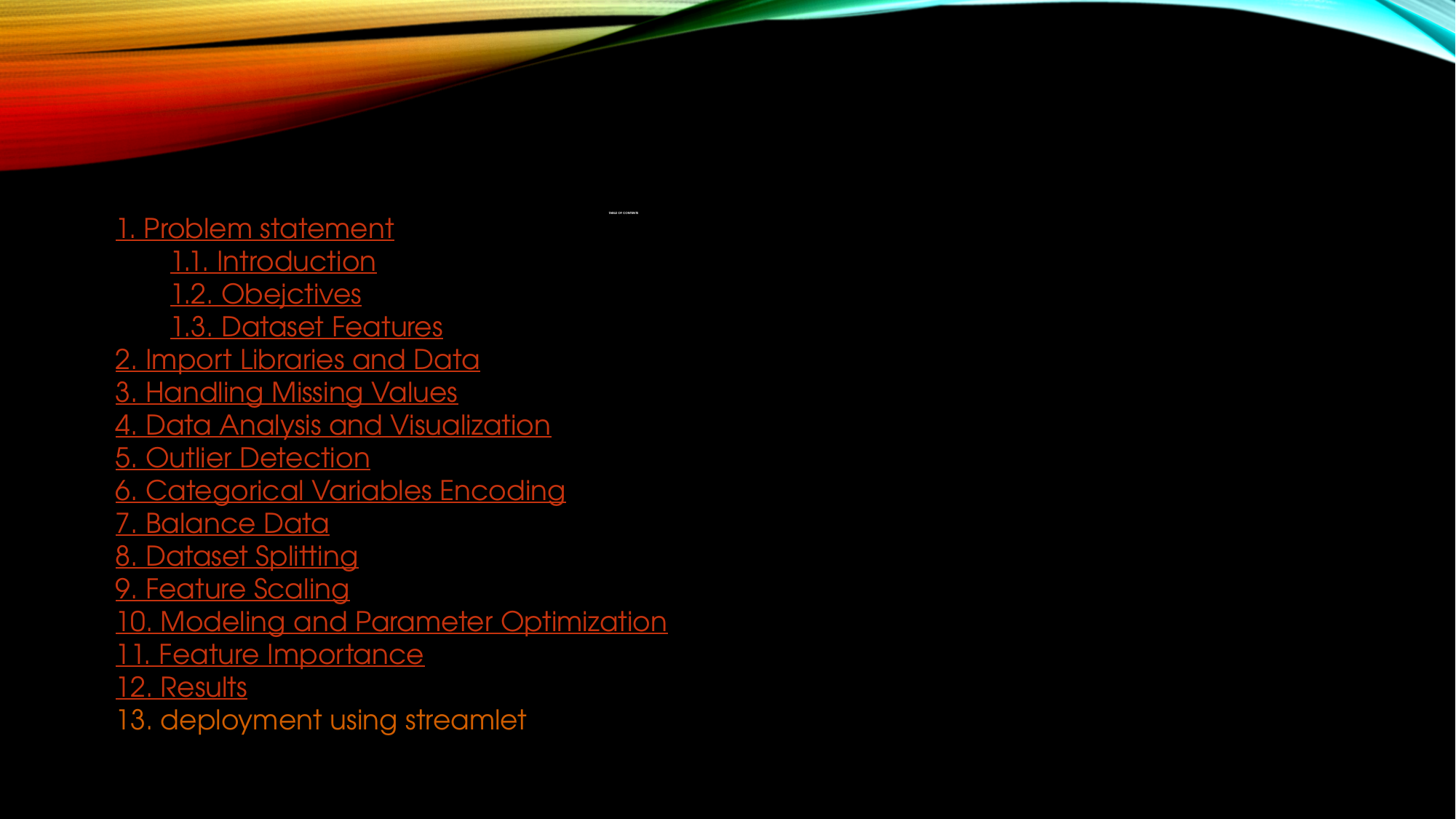

# Table of Contents
1. Problem statement
1.1. Introduction
1.2. Obejctives
1.3. Dataset Features
2. Import Libraries and Data
3. Handling Missing Values
4. Data Analysis and Visualization
5. Outlier Detection
6. Categorical Variables Encoding
7. Balance Data
8. Dataset Splitting
9. Feature Scaling
10. Modeling and Parameter Optimization
11. Feature Importance
12. Results
13. deployment using streamlet